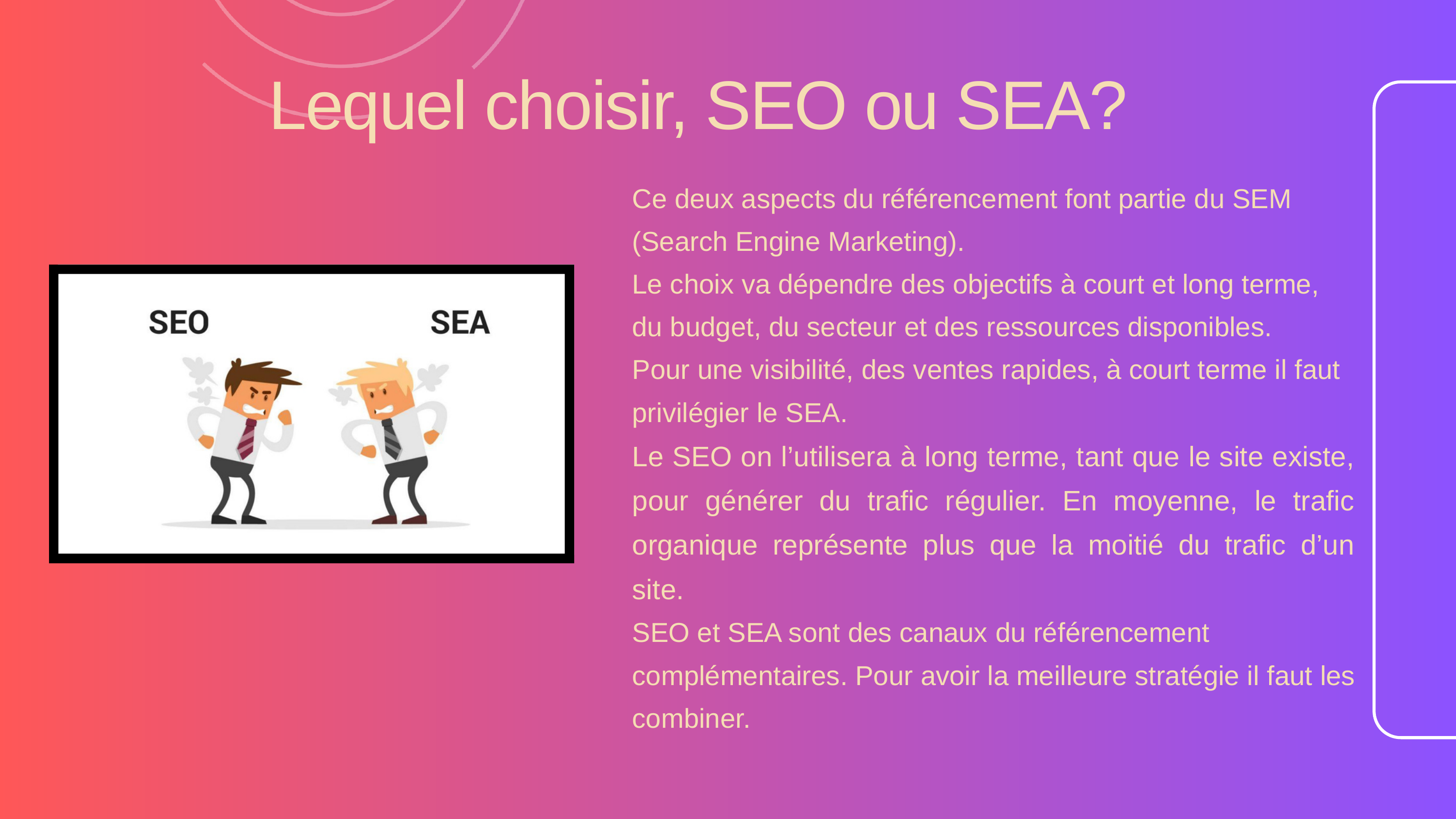

Lequel choisir, SEO ou SEA?
Ce deux aspects du référencement font partie du SEM (Search Engine Marketing).
Le choix va dépendre des objectifs à court et long terme, du budget, du secteur et des ressources disponibles.
Pour une visibilité, des ventes rapides, à court terme il faut privilégier le SEA.
Le SEO on l’utilisera à long terme, tant que le site existe, pour générer du trafic régulier. En moyenne, le trafic organique représente plus que la moitié du trafic d’un site.
SEO et SEA sont des canaux du référencement complémentaires. Pour avoir la meilleure stratégie il faut les combiner.